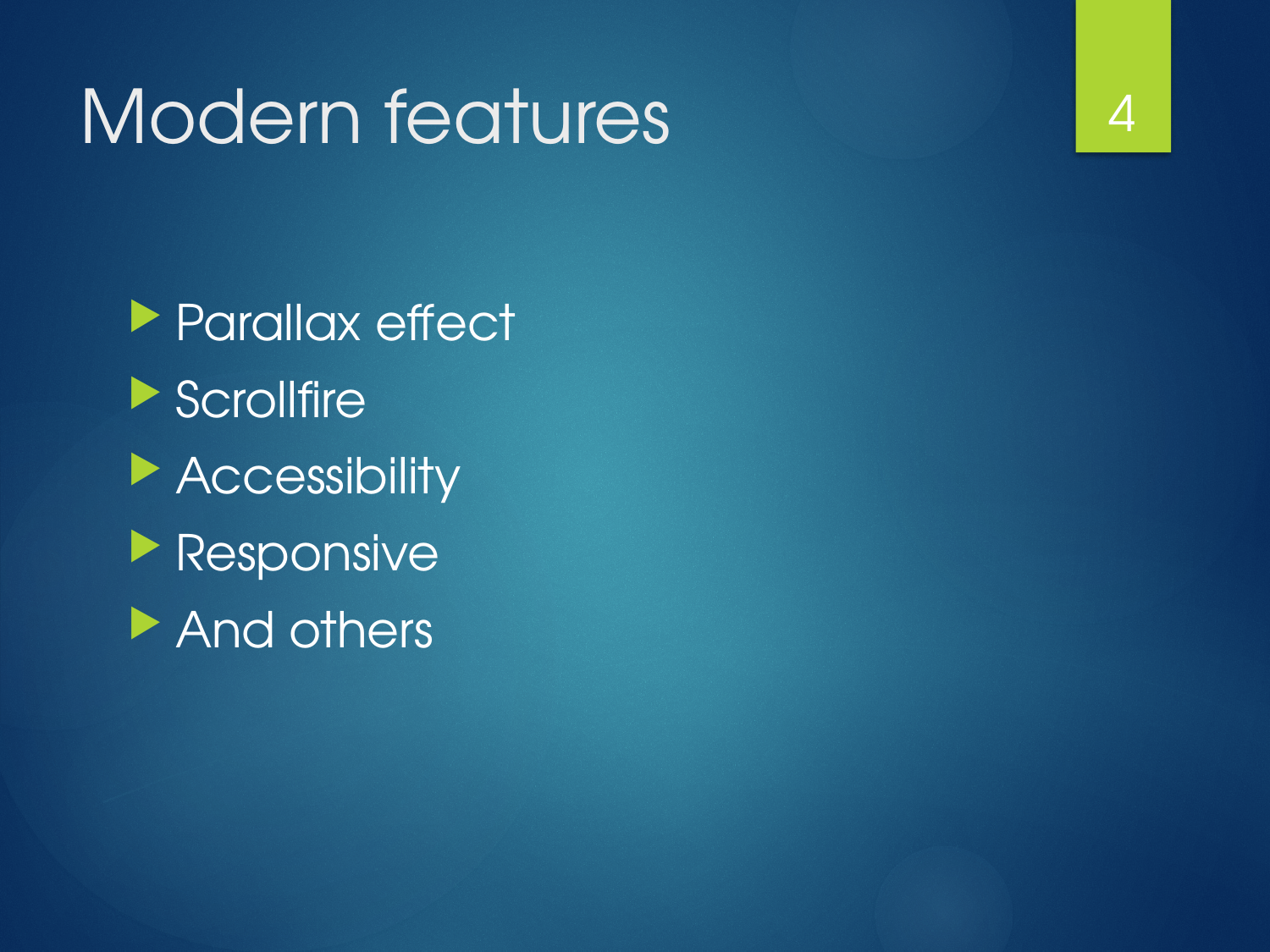

4
# Modern features
Parallax effect
Scrollfire
Accessibility
Responsive
And others